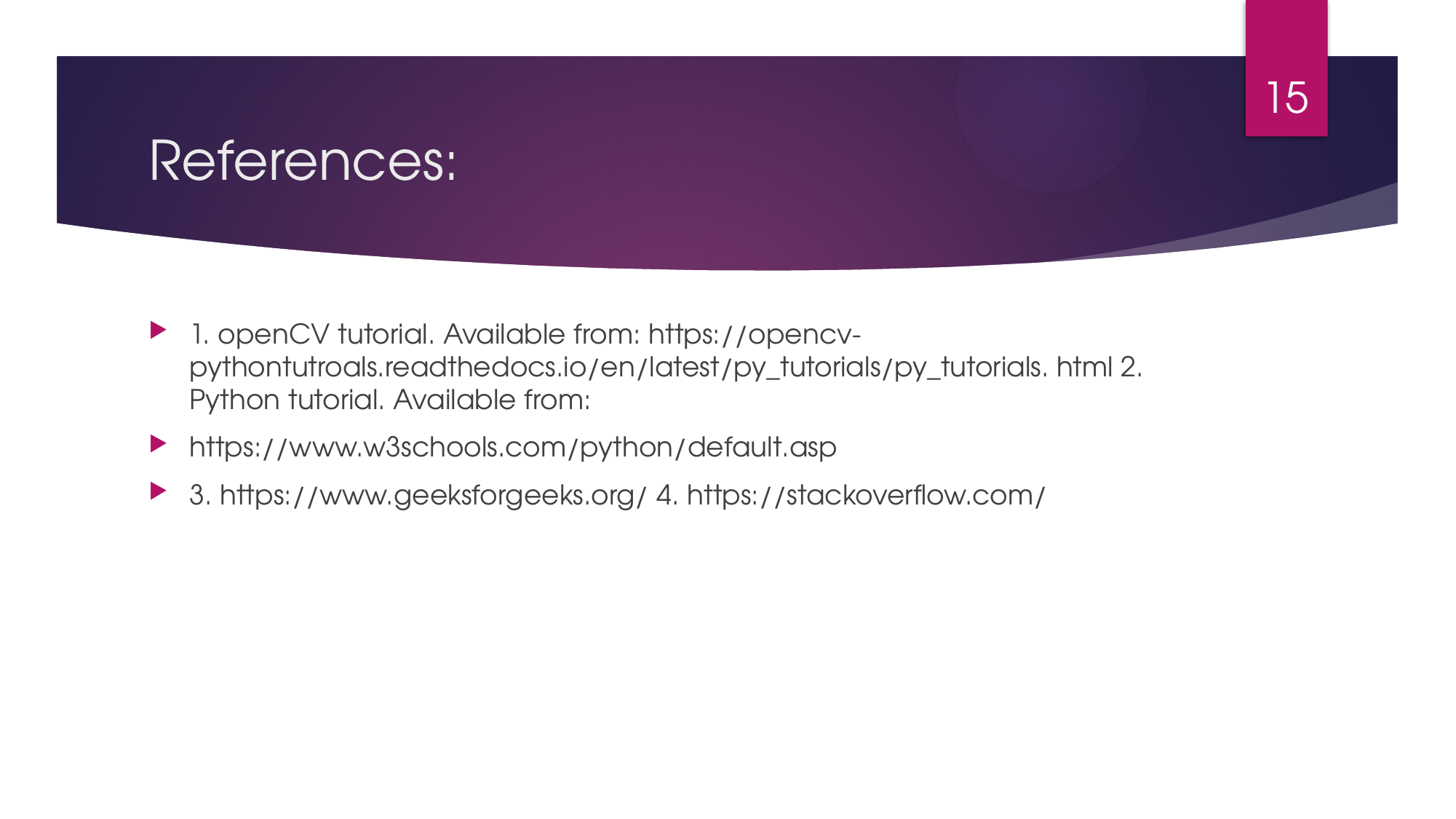

15
# References:
1. openCV tutorial. Available from: https://opencv-pythontutroals.readthedocs.io/en/latest/py_tutorials/py_tutorials. html 2. Python tutorial. Available from:
https://www.w3schools.com/python/default.asp
3. https://www.geeksforgeeks.org/ 4. https://stackoverflow.com/